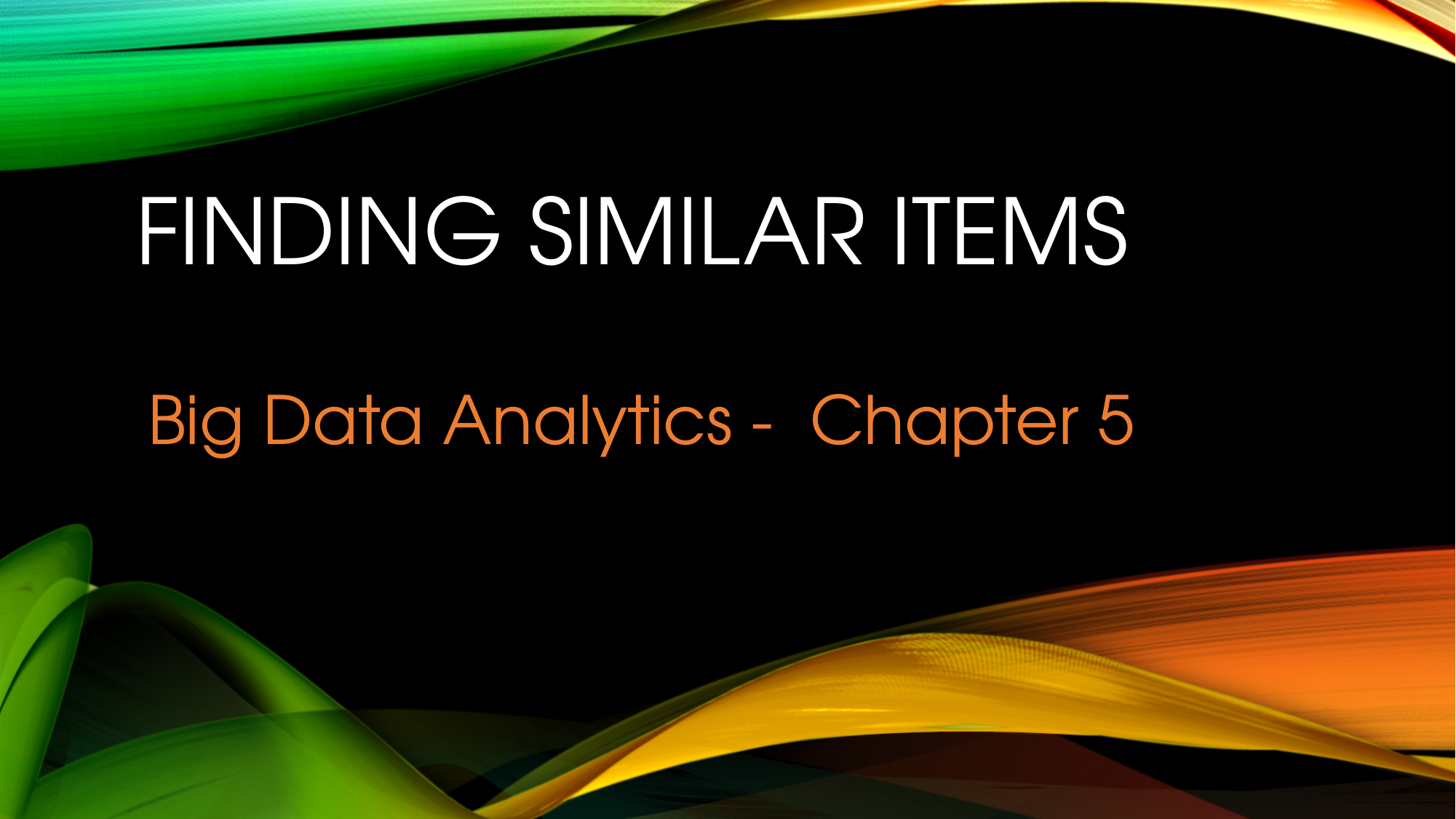

# Finding similar items
Big Data Analytics -  Chapter 5